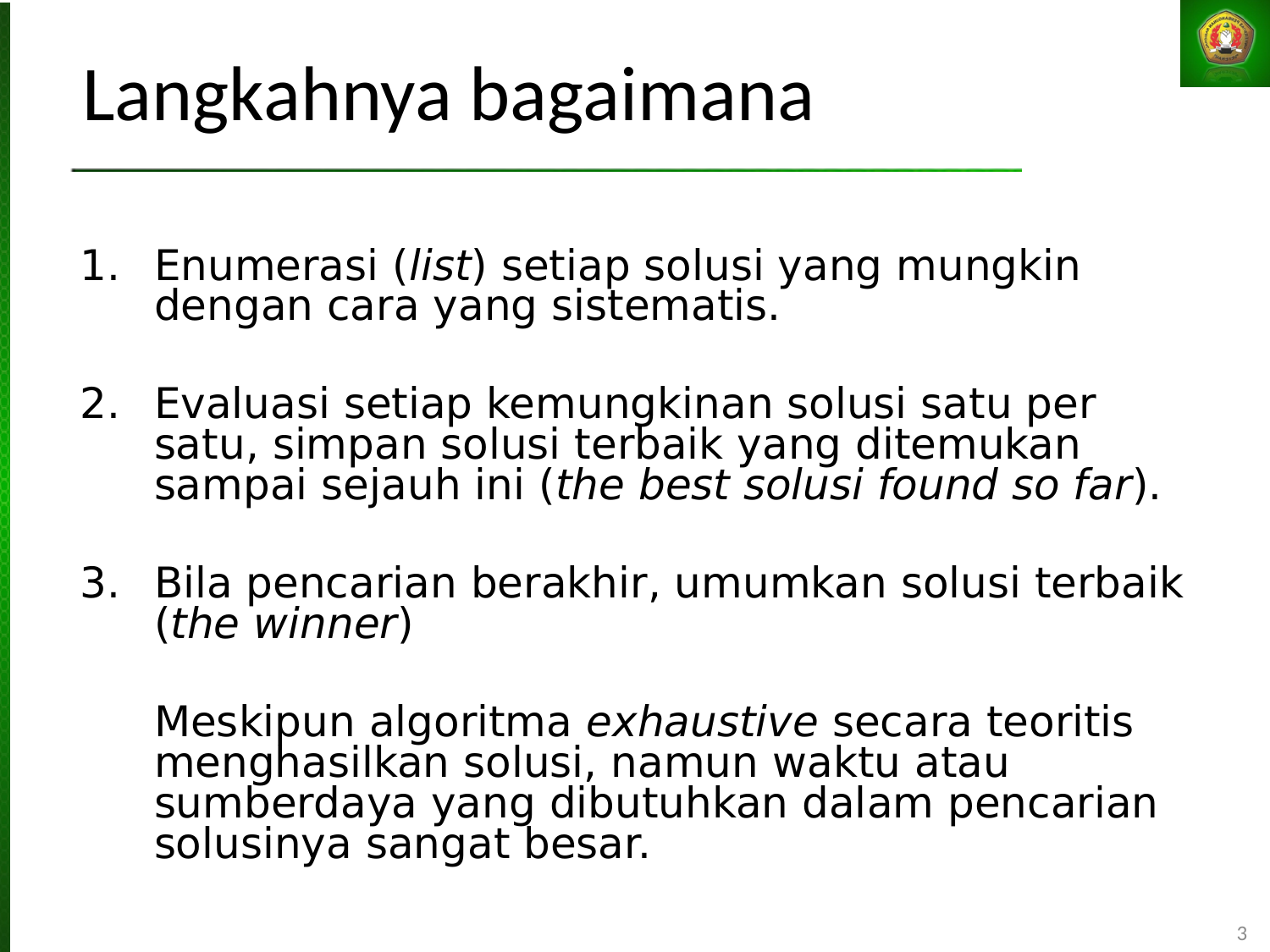

# Langkahnya bagaimana

Enumerasi (list) setiap solusi yang mungkin dengan cara yang sistematis.

Evaluasi setiap kemungkinan solusi satu per satu, simpan solusi terbaik yang ditemukan sampai sejauh ini (the best solusi found so far).

Bila pencarian berakhir, umumkan solusi terbaik (the winner)

	Meskipun algoritma exhaustive secara teoritis menghasilkan solusi, namun waktu atau sumberdaya yang dibutuhkan dalam pencarian solusinya sangat besar.
3